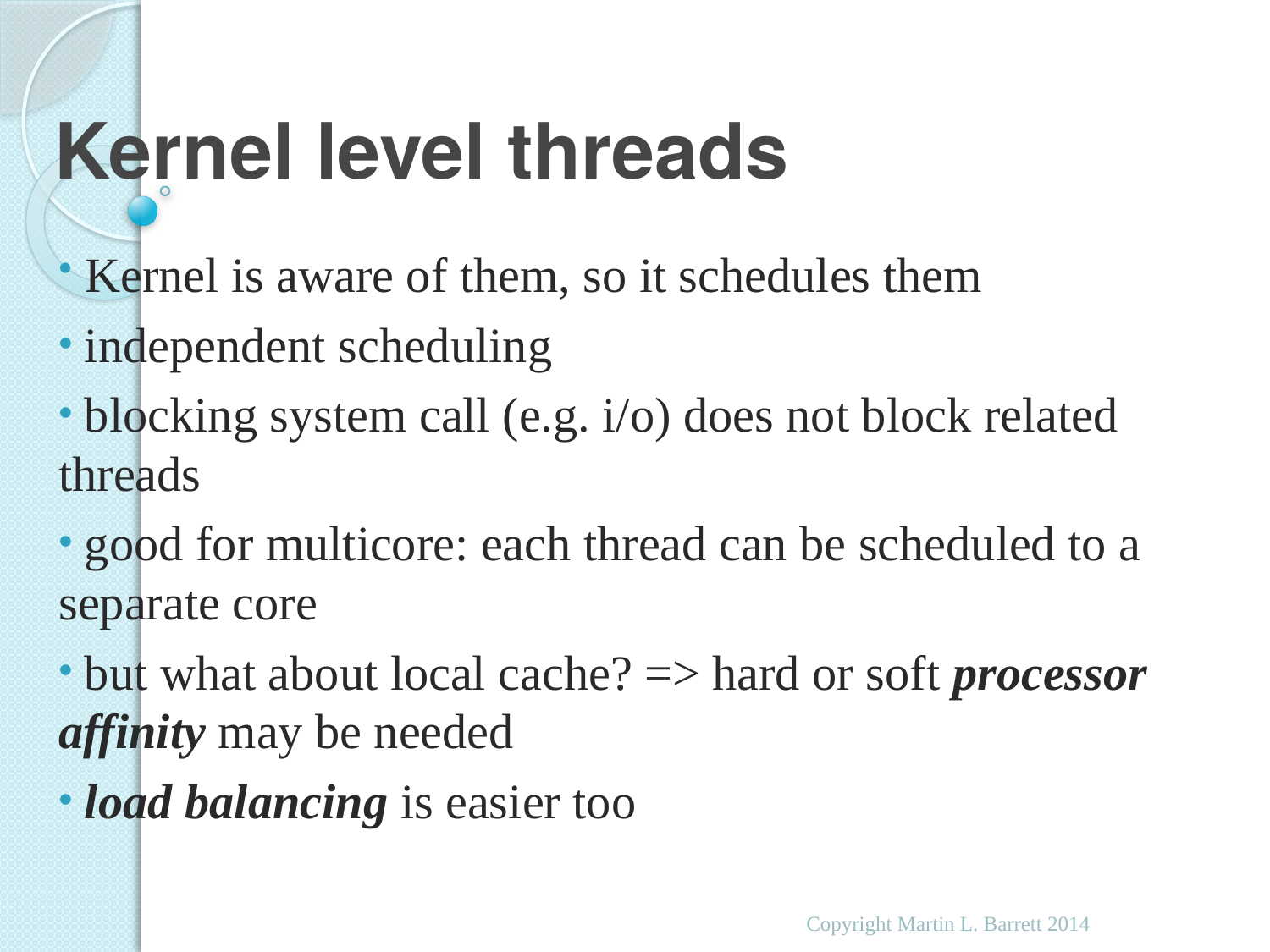

# Kernel level threads
 Kernel is aware of them, so it schedules them
 independent scheduling
 blocking system call (e.g. i/o) does not block related threads
 good for multicore: each thread can be scheduled to a separate core
 but what about local cache? => hard or soft processor affinity may be needed
 load balancing is easier too
Copyright Martin L. Barrett 2014